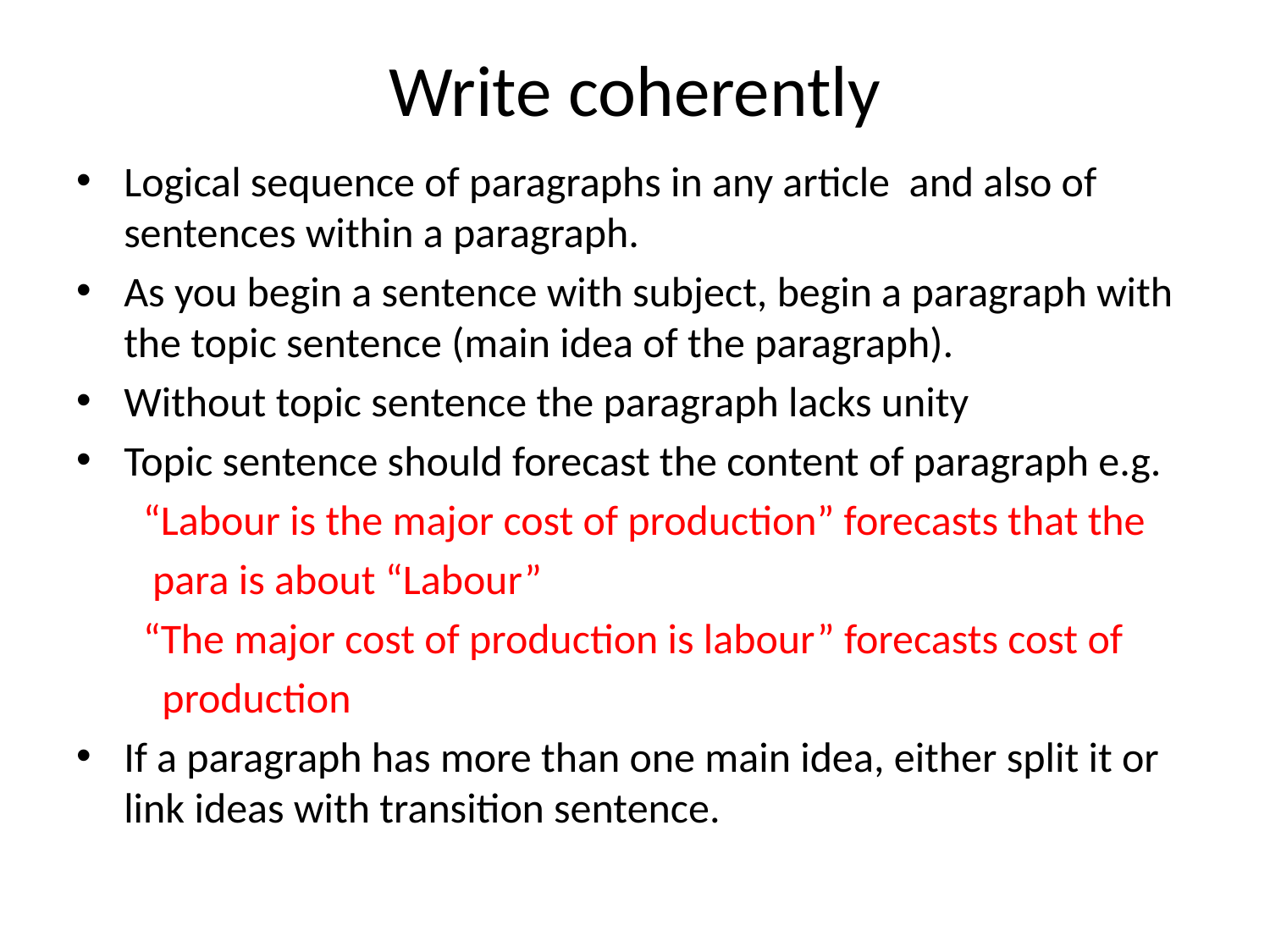

# Write coherently
Logical sequence of paragraphs in any article  and also of sentences within a paragraph.
As you begin a sentence with subject, begin a paragraph with the topic sentence (main idea of the paragraph).
Without topic sentence the paragraph lacks unity
Topic sentence should forecast the content of paragraph e.g.
       “Labour is the major cost of production” forecasts that the
        para is about “Labour”
       “The major cost of production is labour” forecasts cost of
         production
If a paragraph has more than one main idea, either split it or link ideas with transition sentence.